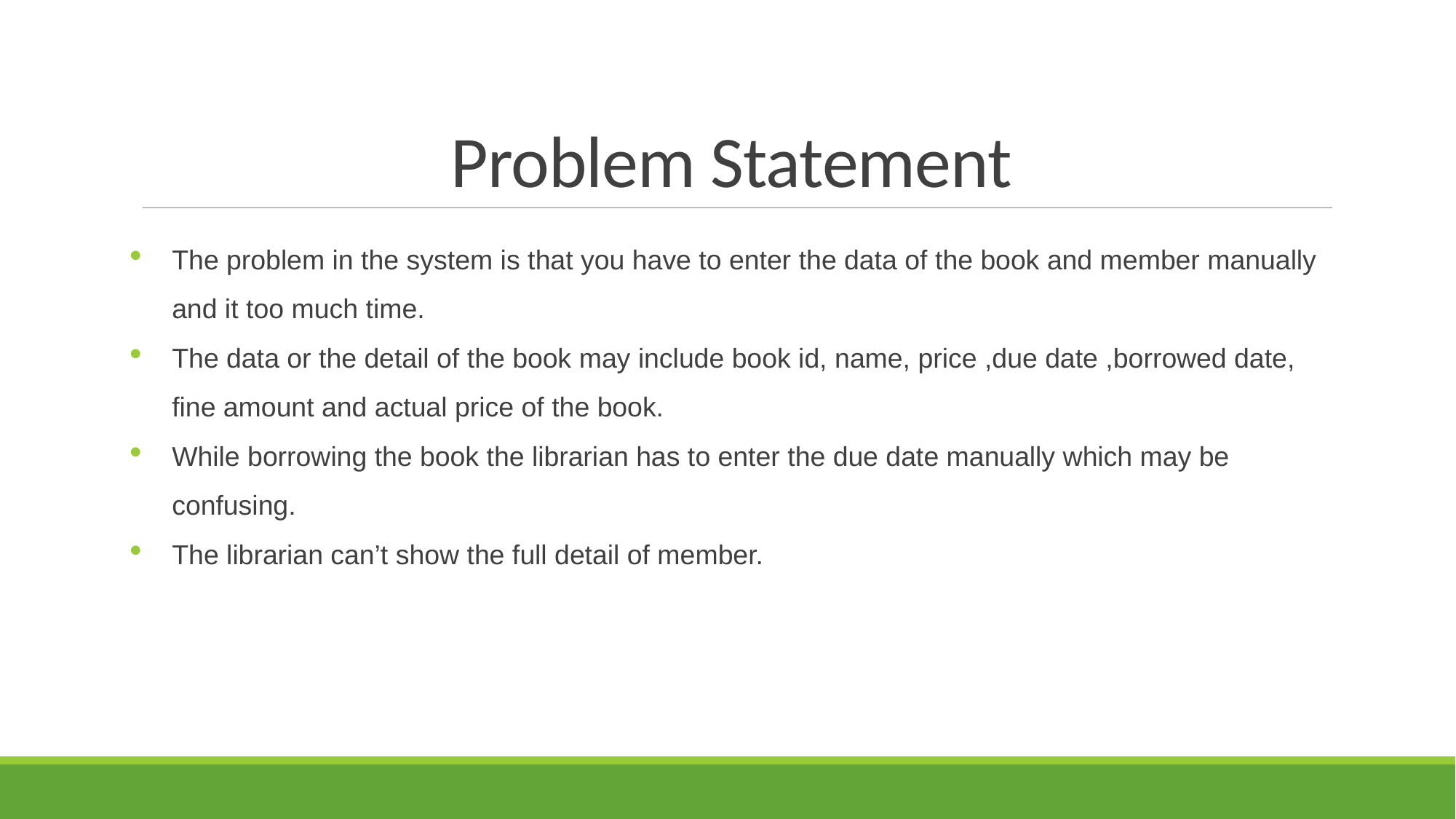

# Problem Statement
The problem in the system is that you have to enter the data of the book and member manually and it too much time.
The data or the detail of the book may include book id, name, price ,due date ,borrowed date, fine amount and actual price of the book.
While borrowing the book the librarian has to enter the due date manually which may be confusing.
The librarian can’t show the full detail of member.